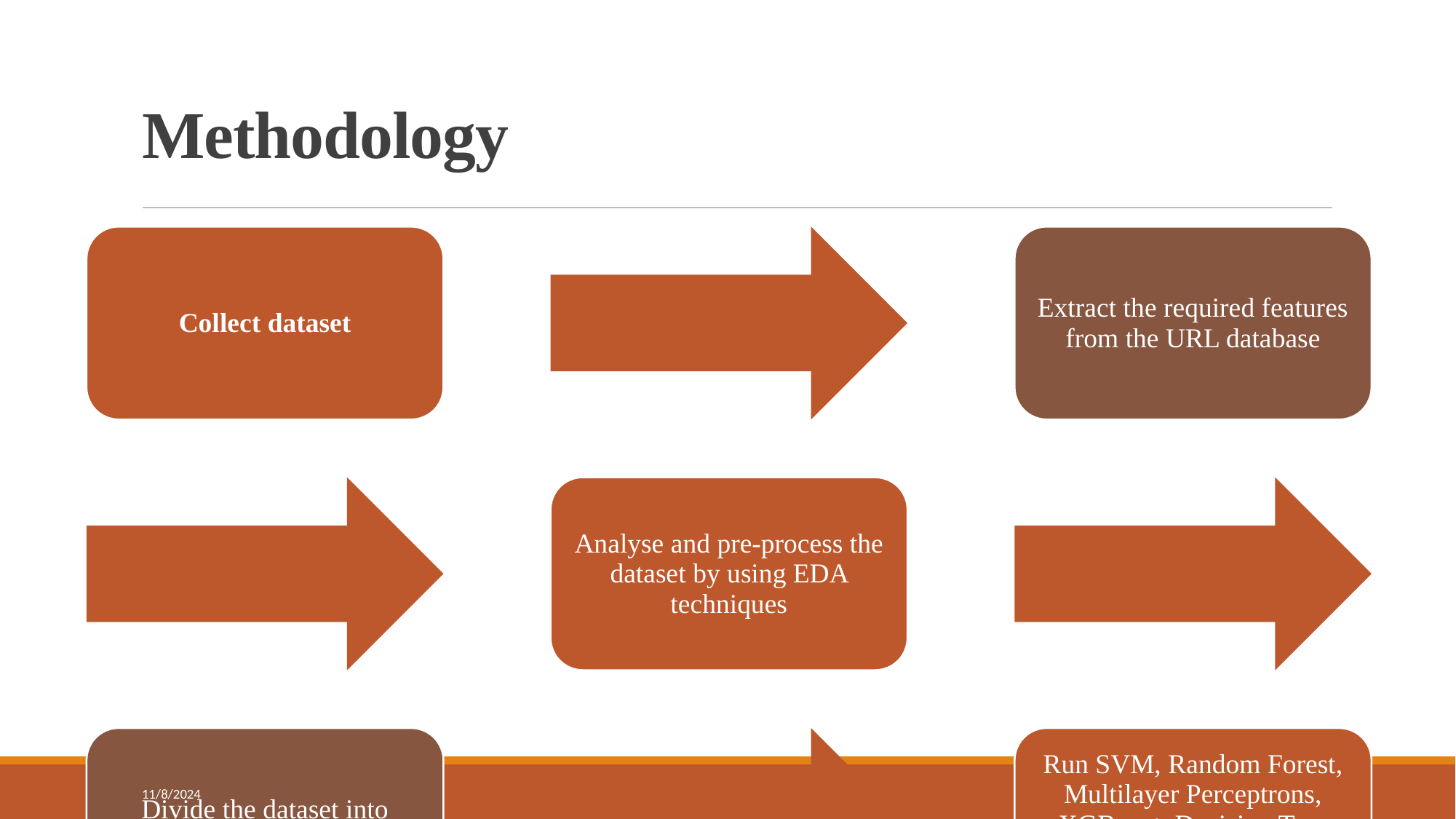

# Methodology
Collect dataset
Analyse and pre-process the dataset by using EDA techniques
Extract the required features from the URL database
11/8/2024
5